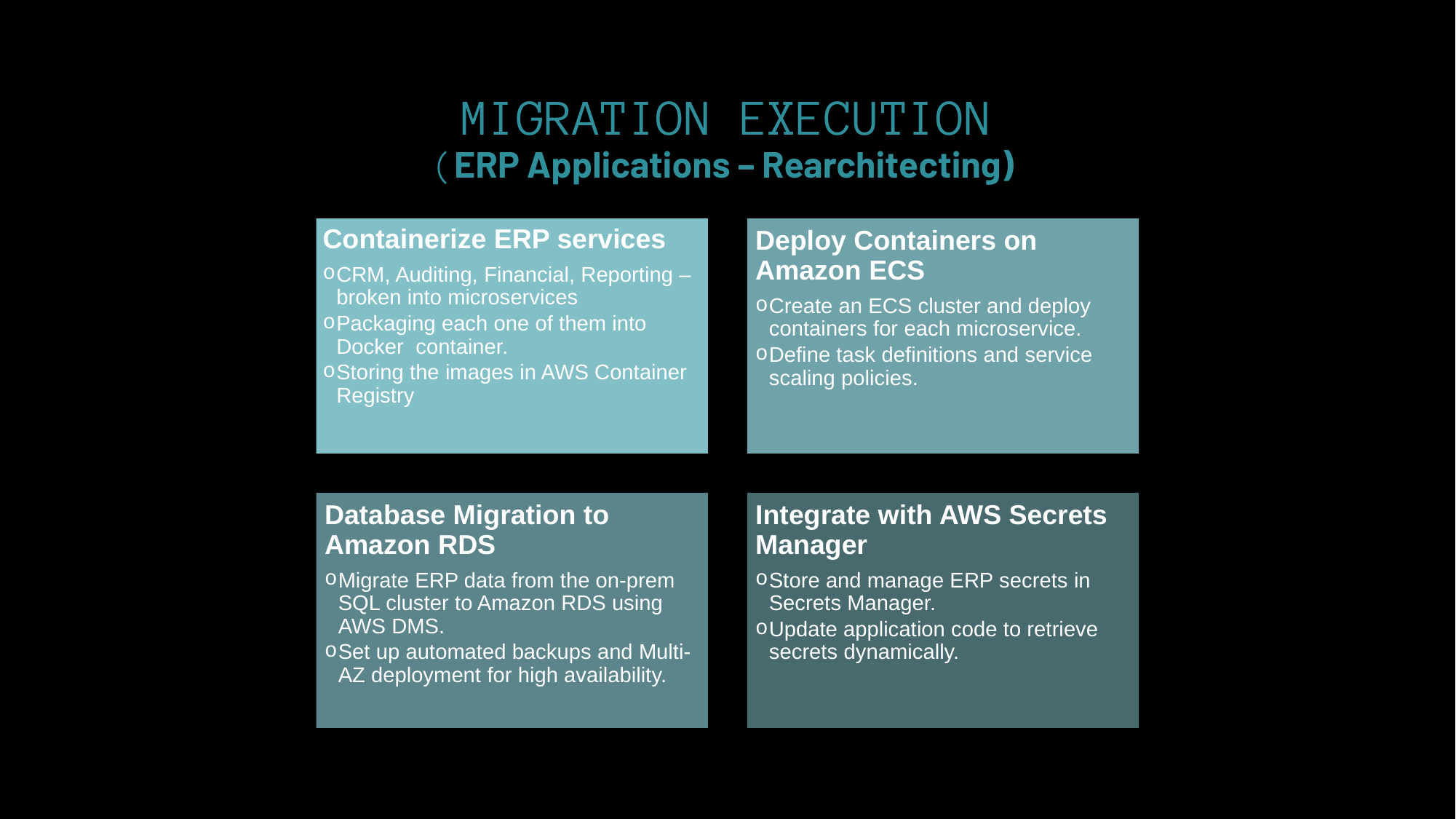

# MIGRATION EXECUTION (ERP Applications – Rearchitecting)
Containerize ERP services
CRM, Auditing, Financial, Reporting – broken into microservices
Packaging each one of them into Docker  container.
Storing the images in AWS Container Registry
Deploy Containers on Amazon ECS
Create an ECS cluster and deploy containers for each microservice.
Define task definitions and service scaling policies.

Database Migration to Amazon RDS
Migrate ERP data from the on-prem SQL cluster to Amazon RDS using AWS DMS.
Set up automated backups and Multi-AZ deployment for high availability.

Integrate with AWS Secrets Manager
Store and manage ERP secrets in Secrets Manager.
Update application code to retrieve secrets dynamically.